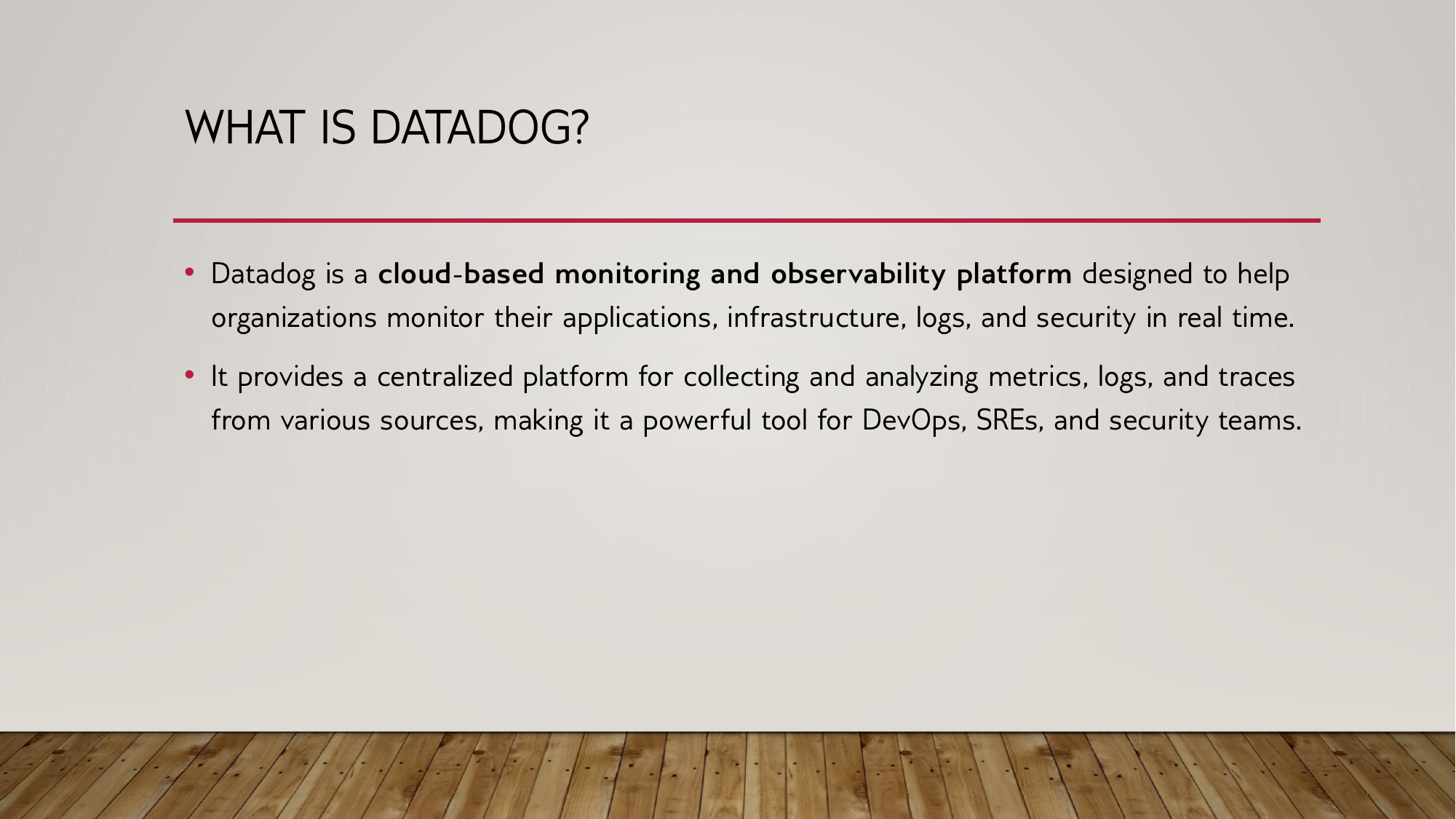

# What is Datadog?
Datadog is a cloud-based monitoring and observability platform designed to help organizations monitor their applications, infrastructure, logs, and security in real time.
It provides a centralized platform for collecting and analyzing metrics, logs, and traces from various sources, making it a powerful tool for DevOps, SREs, and security teams.